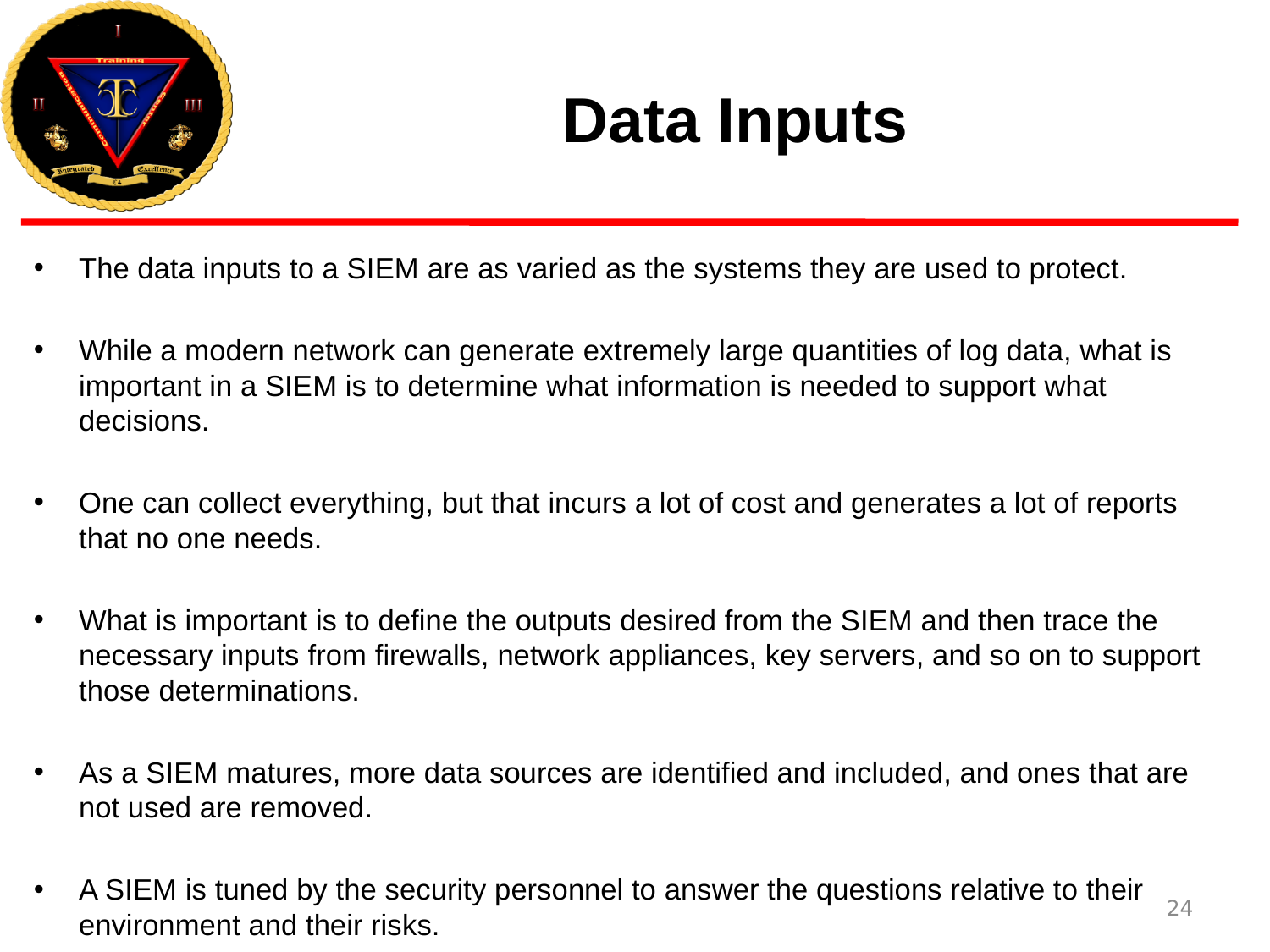

# Data Inputs
The data inputs to a SIEM are as varied as the systems they are used to protect.

While a modern network can generate extremely large quantities of log data, what is important in a SIEM is to determine what information is needed to support what decisions.

One can collect everything, but that incurs a lot of cost and generates a lot of reports that no one needs.

What is important is to define the outputs desired from the SIEM and then trace the necessary inputs from firewalls, network appliances, key servers, and so on to support those determinations.

As a SIEM matures, more data sources are identified and included, and ones that are not used are removed.

A SIEM is tuned by the security personnel to answer the questions relative to their environment and their risks.
24